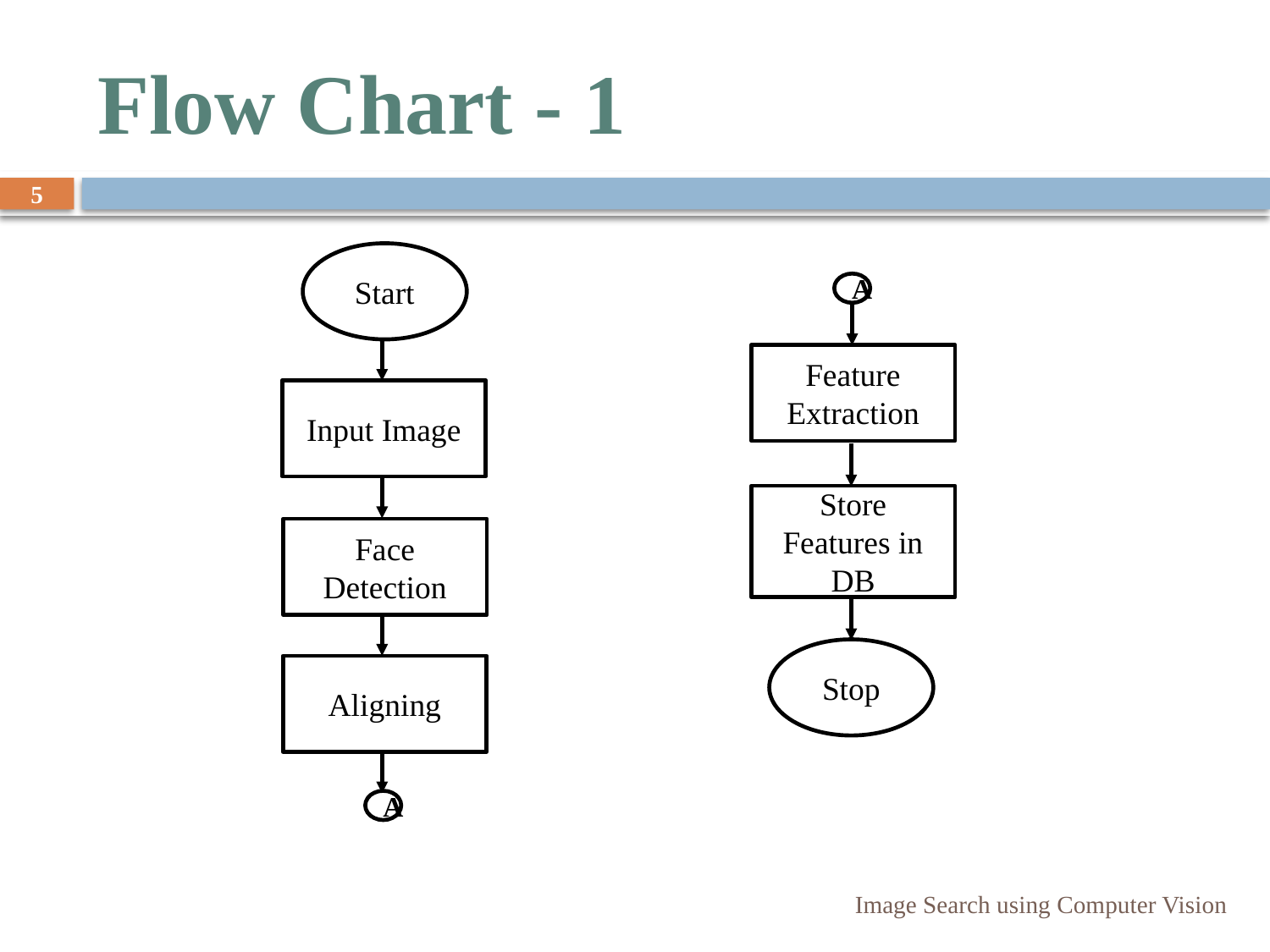

# Flow Chart - 1
5

Start
A
Feature Extraction
Input Image
Store Features in DB
Face Detection
Stop
Aligning
A
Image Search using Computer Vision